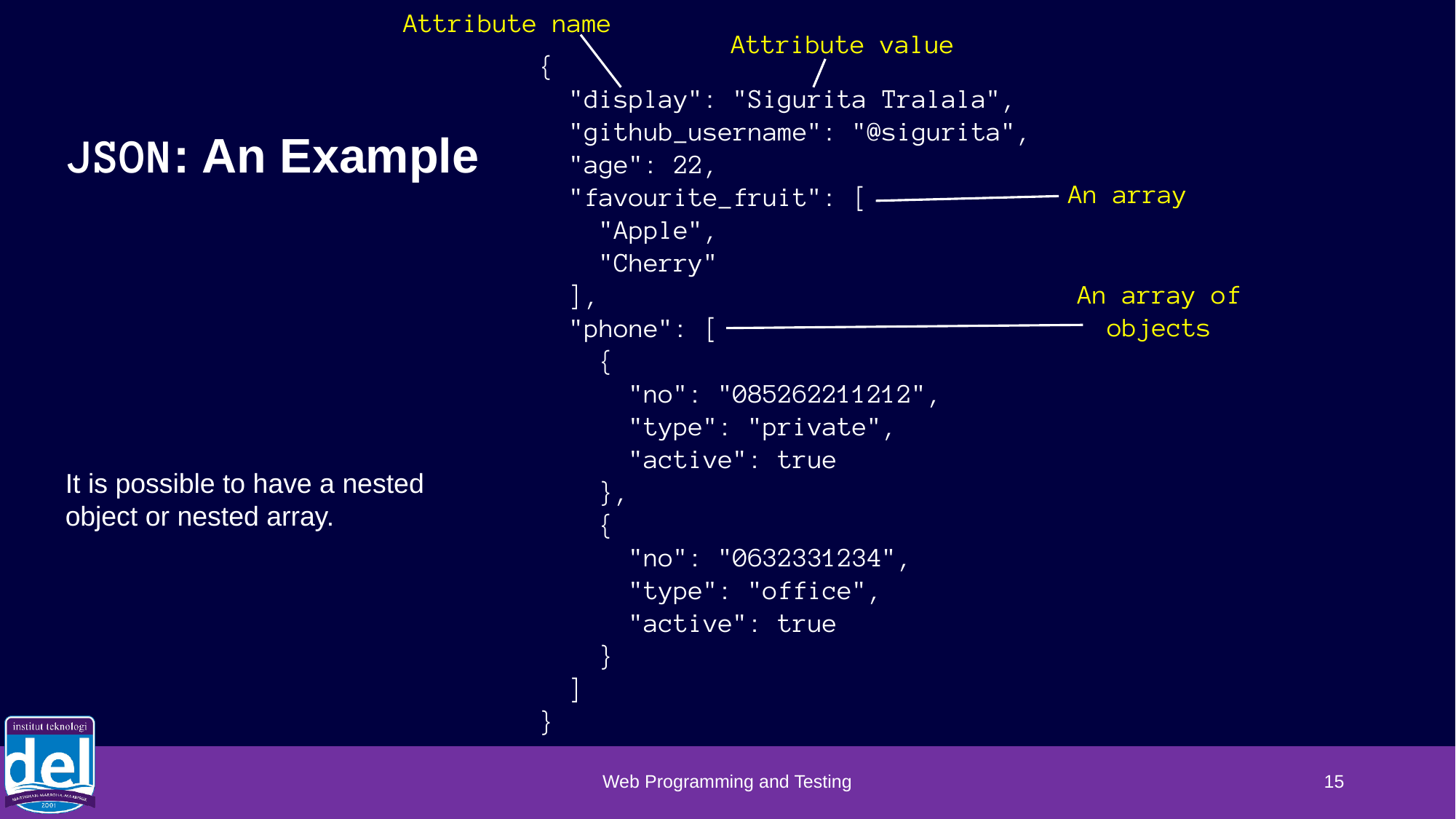

Attribute name
Attribute value
{
  "display": "Sigurita Tralala",
  "github_username": "@sigurita",
  "age": 22,
  "favourite_fruit": [
    "Apple",
    "Cherry"
  ],
  "phone": [
    {
      "no": "085262211212",
      "type": "private",
      "active": true
    },
    {
      "no": "0632331234",
      "type": "office",
      "active": true
    }
  ]
}
JSON: An Example
An array
An array of objects
It is possible to have a nested object or nested array.
Web Programming and Testing
15